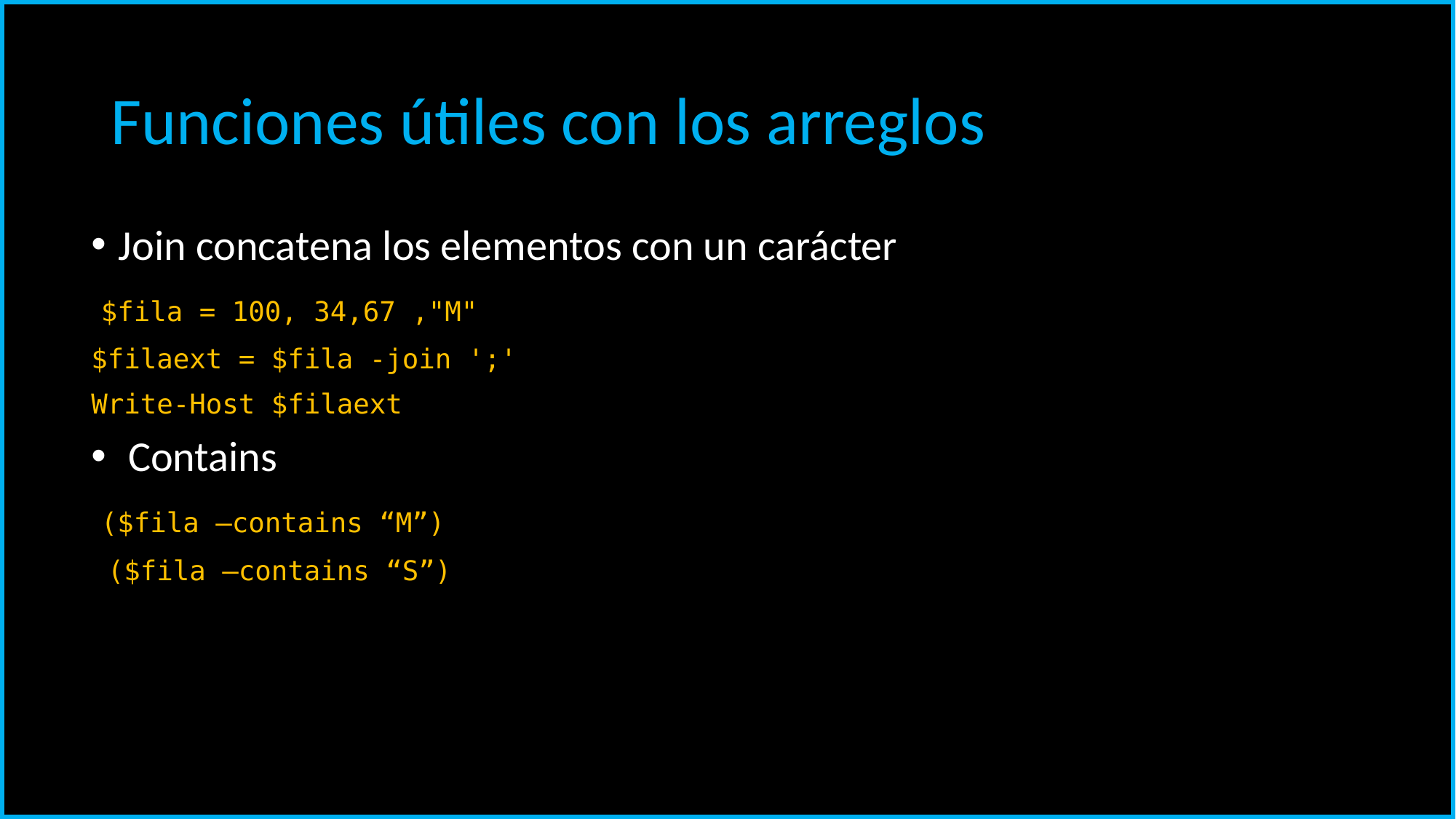

# Funciones útiles con los arreglos
Join concatena los elementos con un carácter
 $fila = 100, 34,67 ,"M"
$filaext = $fila -join ';'
Write-Host $filaext
 Contains
 ($fila –contains “M”)
 ($fila –contains “S”)